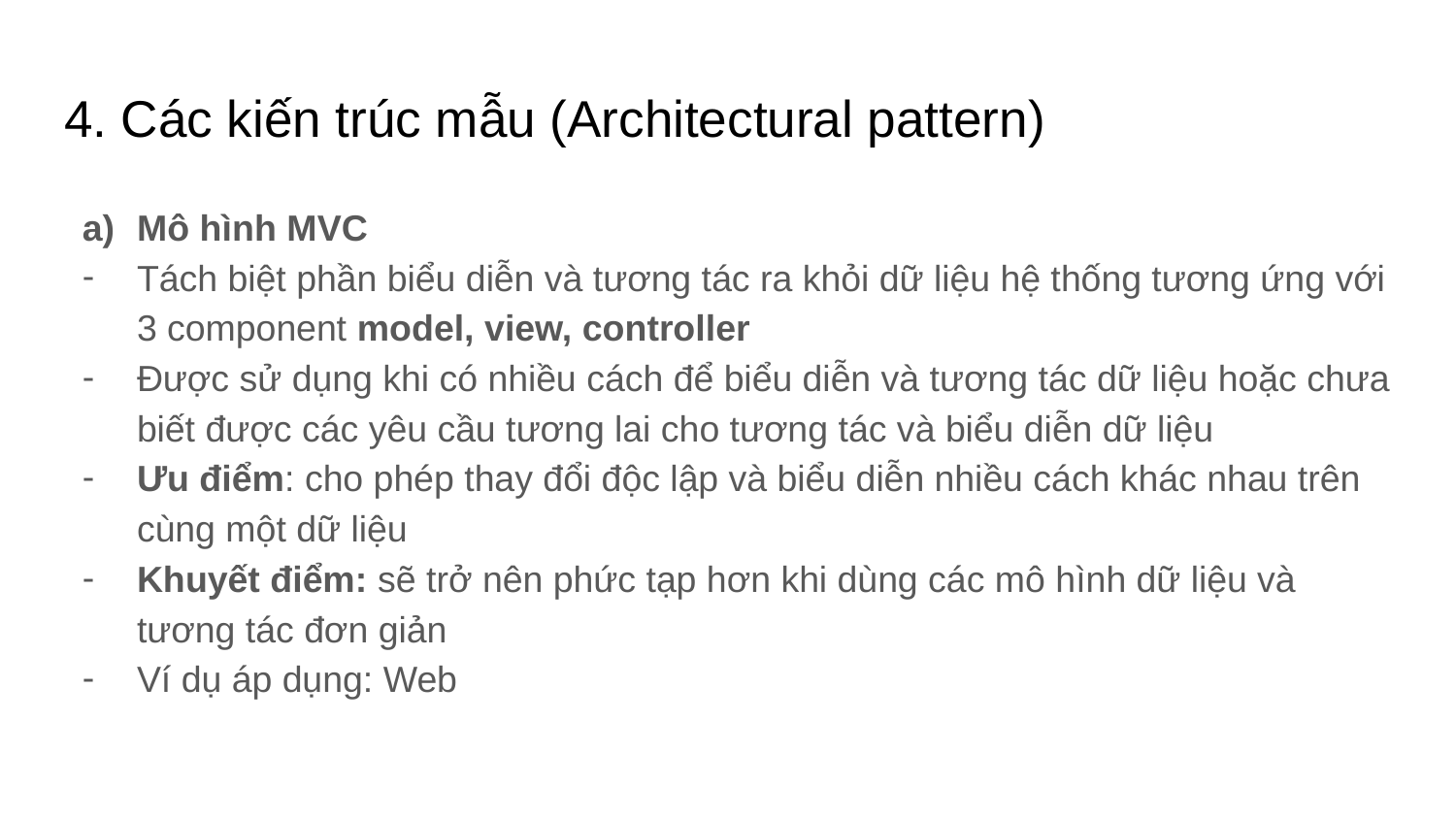

# 4. Các kiến trúc mẫu (Architectural pattern)

Mô hình MVC
Tách biệt phần biểu diễn và tương tác ra khỏi dữ liệu hệ thống tương ứng với 3 component model, view, controller
Được sử dụng khi có nhiều cách để biểu diễn và tương tác dữ liệu hoặc chưa biết được các yêu cầu tương lai cho tương tác và biểu diễn dữ liệu
Ưu điểm: cho phép thay đổi độc lập và biểu diễn nhiều cách khác nhau trên cùng một dữ liệu
Khuyết điểm: sẽ trở nên phức tạp hơn khi dùng các mô hình dữ liệu và tương tác đơn giản
Ví dụ áp dụng: Web